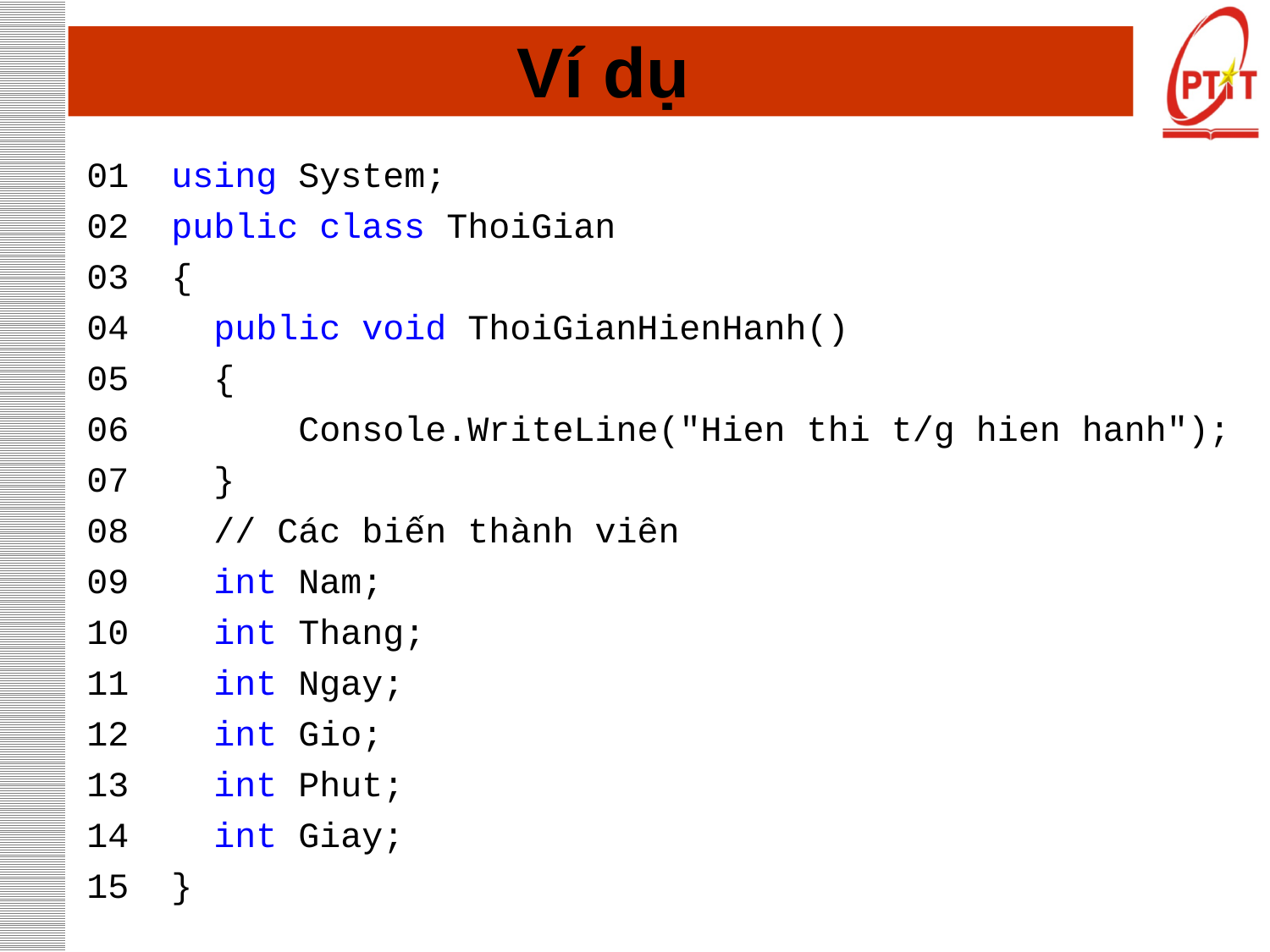

# Ví dụ
01  using System;
02  public class ThoiGian
03  {
04   	public void ThoiGianHienHanh()
05   	{
06   	    Console.WriteLine("Hien thi t/g hien hanh");
07   	}
08   	// Các biến thành viên
09   	int Nam;
10   	int Thang;
11   	int Ngay;
12   	int Gio;
13   	int Phut;
14   	int Giay;
15  }